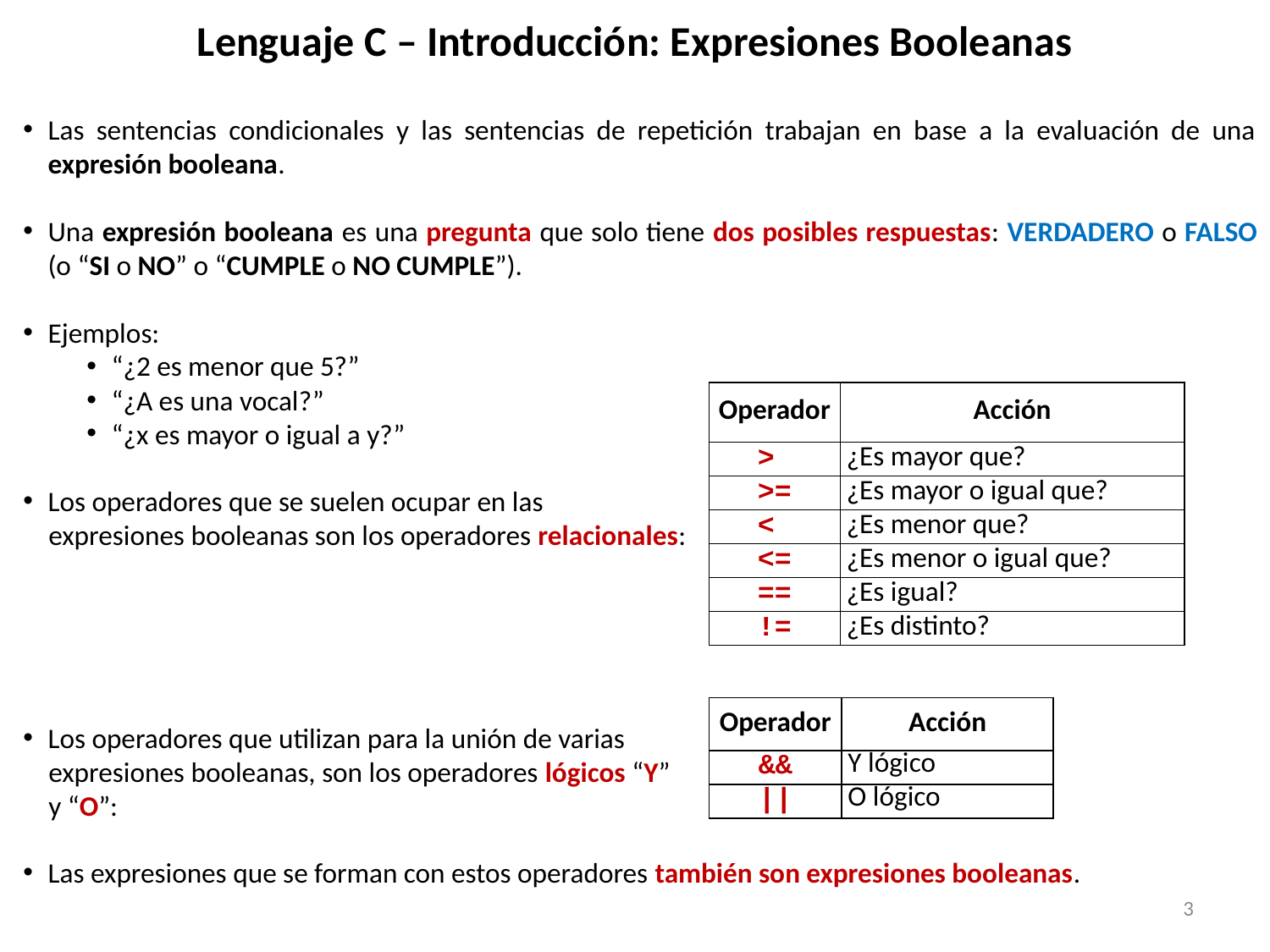

# Lenguaje C – Introducción: Expresiones Booleanas
Las sentencias condicionales y las sentencias de repetición trabajan en base a la evaluación de una expresión booleana.

Una expresión booleana es una pregunta que solo tiene dos posibles respuestas: VERDADERO o FALSO (o “SI o NO” o “CUMPLE o NO CUMPLE”).

Ejemplos:
“¿2 es menor que 5?”
“¿A es una vocal?”
“¿x es mayor o igual a y?”

Los operadores que se suelen ocupar en las
    expresiones booleanas son los operadores relacionales:

Los operadores que utilizan para la unión de varias
    expresiones booleanas, son los operadores lógicos “Y”
    y “O”:

Las expresiones que se forman con estos operadores también son expresiones booleanas.
| Operador | Acción |
| --- | --- |
| > | ¿Es mayor que? |
| >= | ¿Es mayor o igual que? |
| < | ¿Es menor que? |
| <= | ¿Es menor o igual que? |
| == | ¿Es igual? |
| != | ¿Es distinto? |
| Operador | Acción |
| --- | --- |
| && | Y lógico |
| || | O lógico |
3